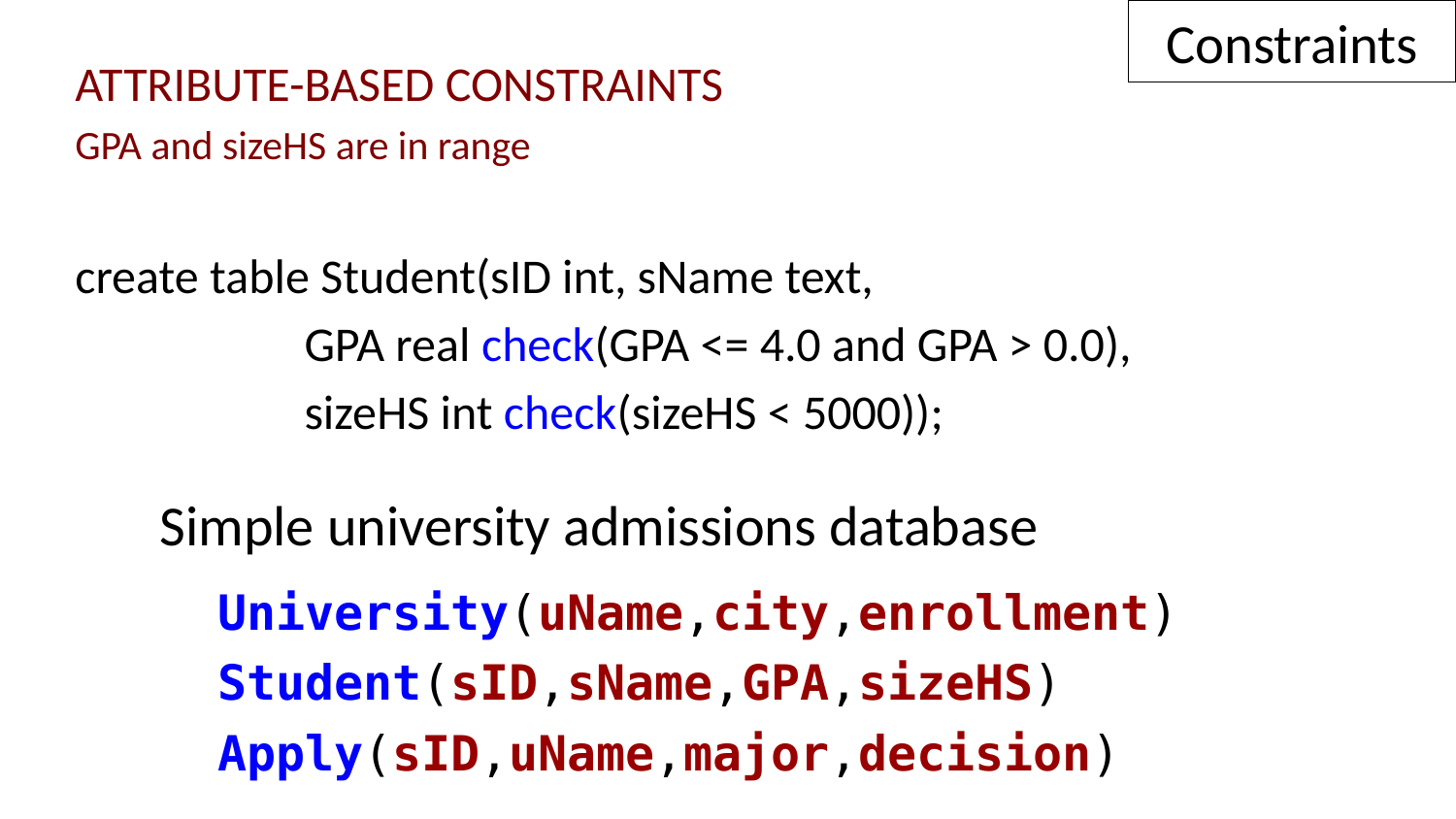

Constraints
ATTRIBUTE-BASED CONSTRAINTS
GPA and sizeHS are in range

create table Student(sID int, sName text,
                     GPA real check(GPA <= 4.0 and GPA > 0.0),
                     sizeHS int check(sizeHS < 5000));
Simple university admissions database
  University(uName,city,enrollment)
  Student(sID,sName,GPA,sizeHS)
  Apply(sID,uName,major,decision)